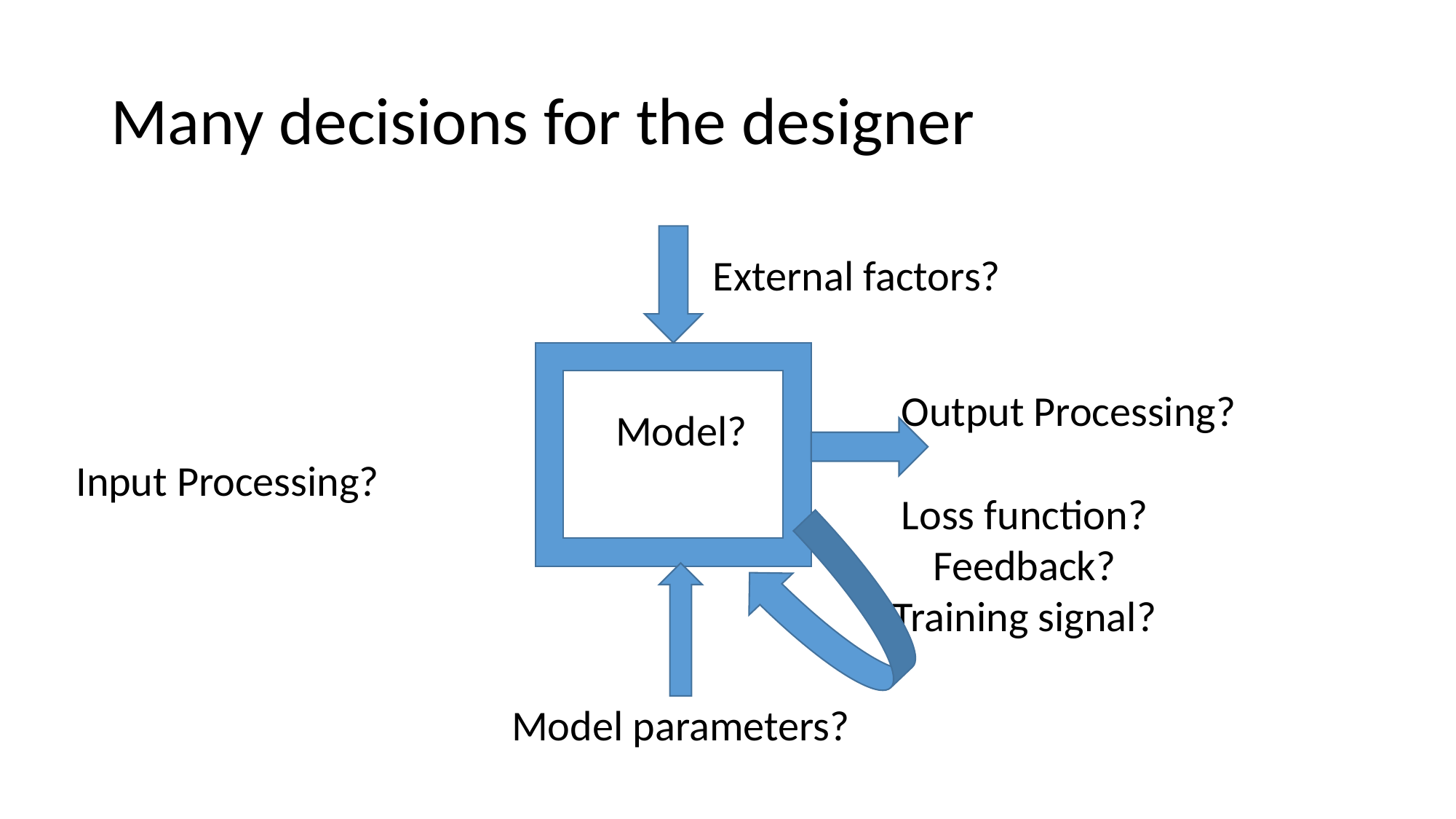

# Many decisions for the designer
External factors?

Output Processing?

Input Processing?
Model?

Loss function?
Feedback?
Training signal?

Model parameters?